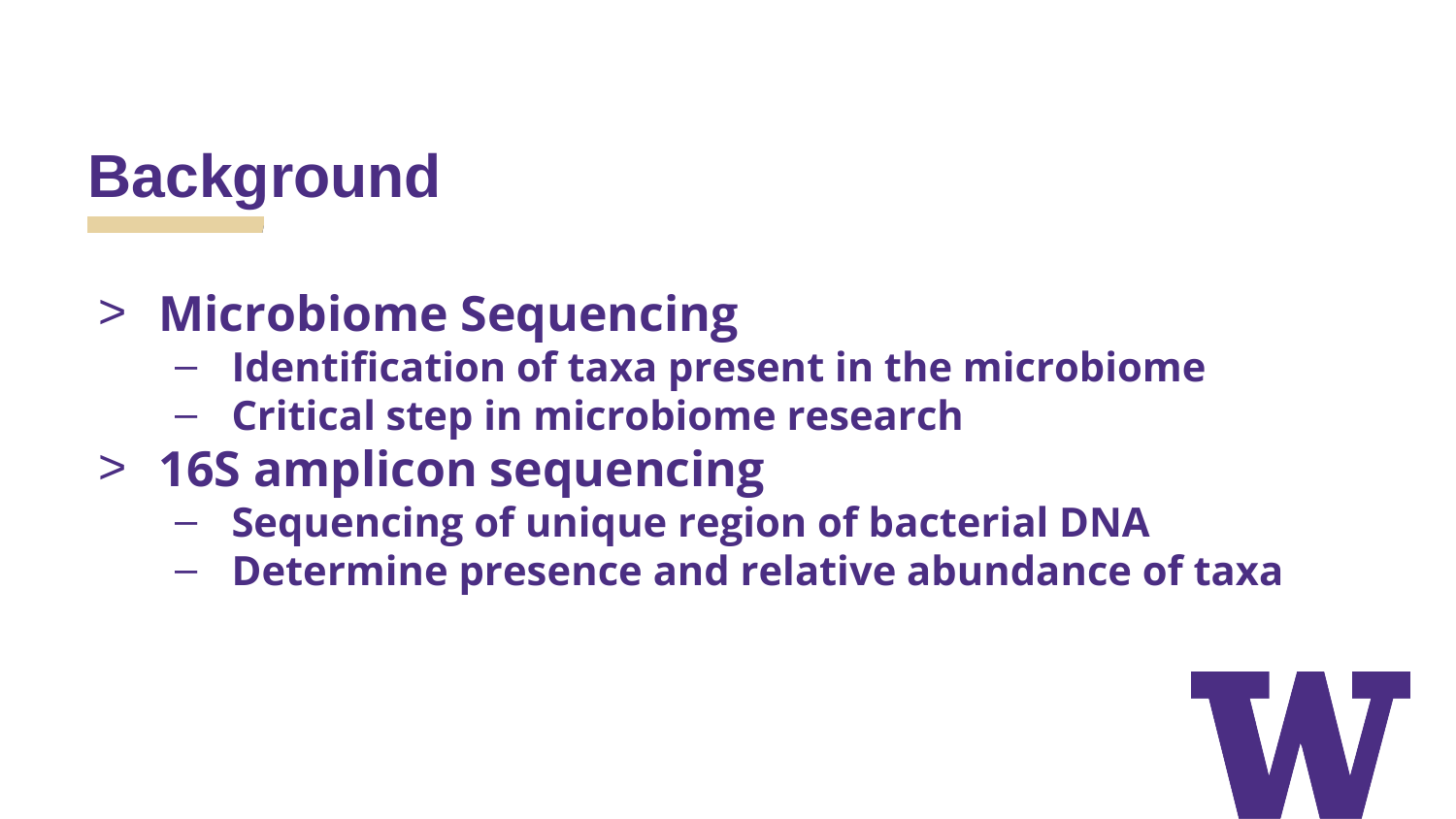

# Background
Microbiome Sequencing
Identification of taxa present in the microbiome
Critical step in microbiome research
16S amplicon sequencing
Sequencing of unique region of bacterial DNA
Determine presence and relative abundance of taxa